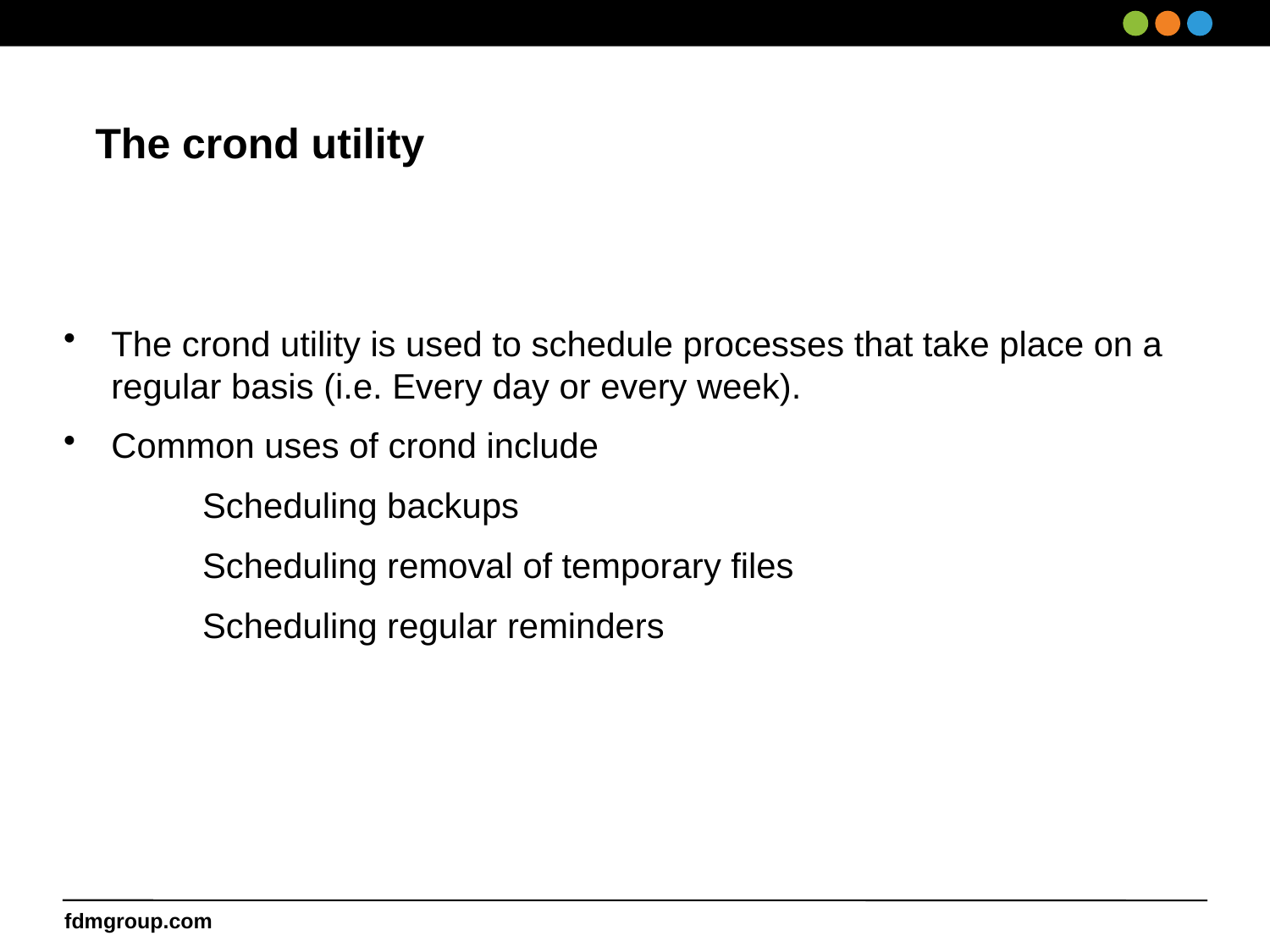

⏰
# The crond utility
The crond utility is used to schedule processes that take place on a regular basis (i.e. Every day or every week).
Common uses of crond include
	Scheduling backups
	Scheduling removal of temporary files
	Scheduling regular reminders